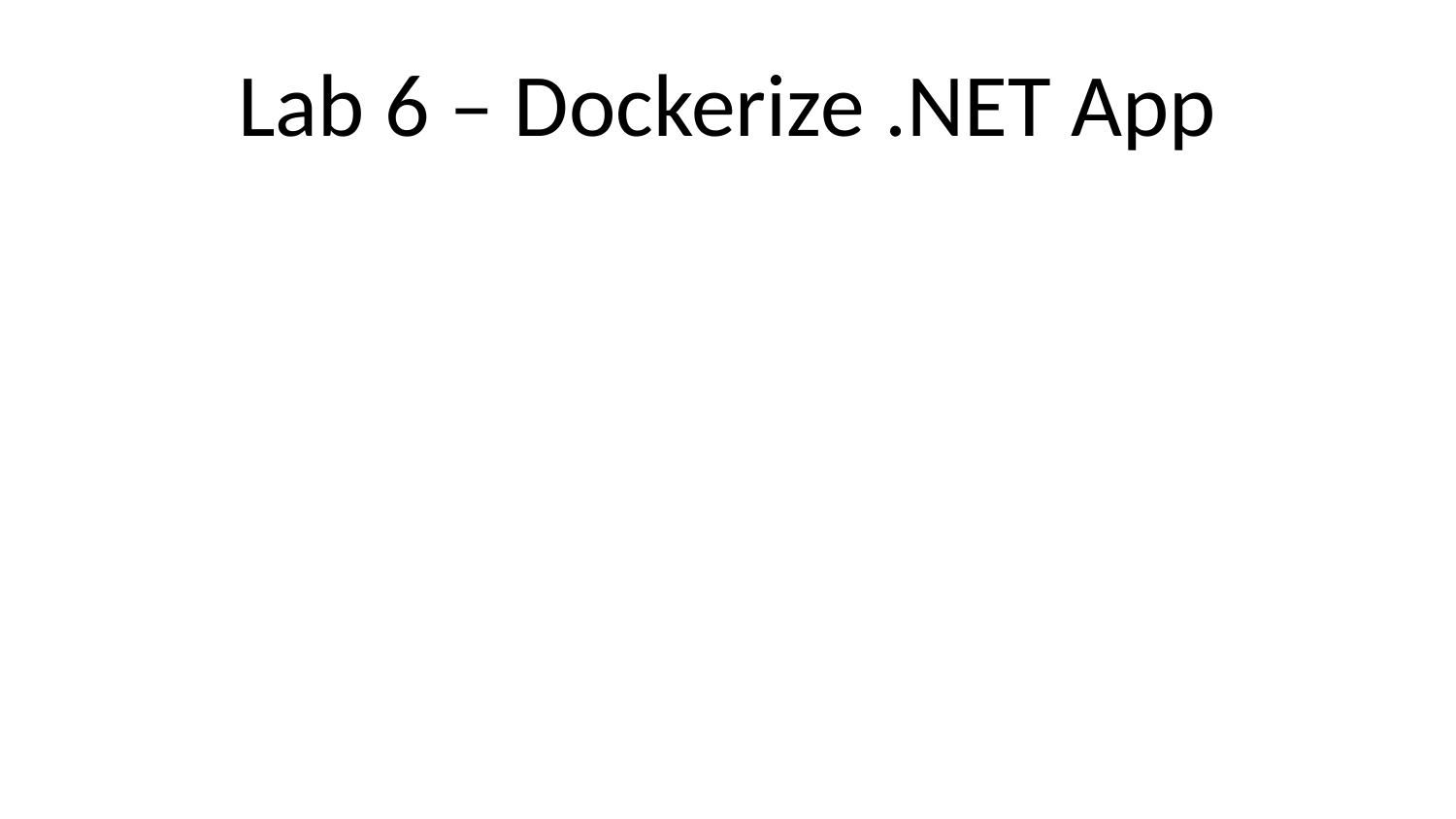

# Lab 6 – Dockerize .NET App